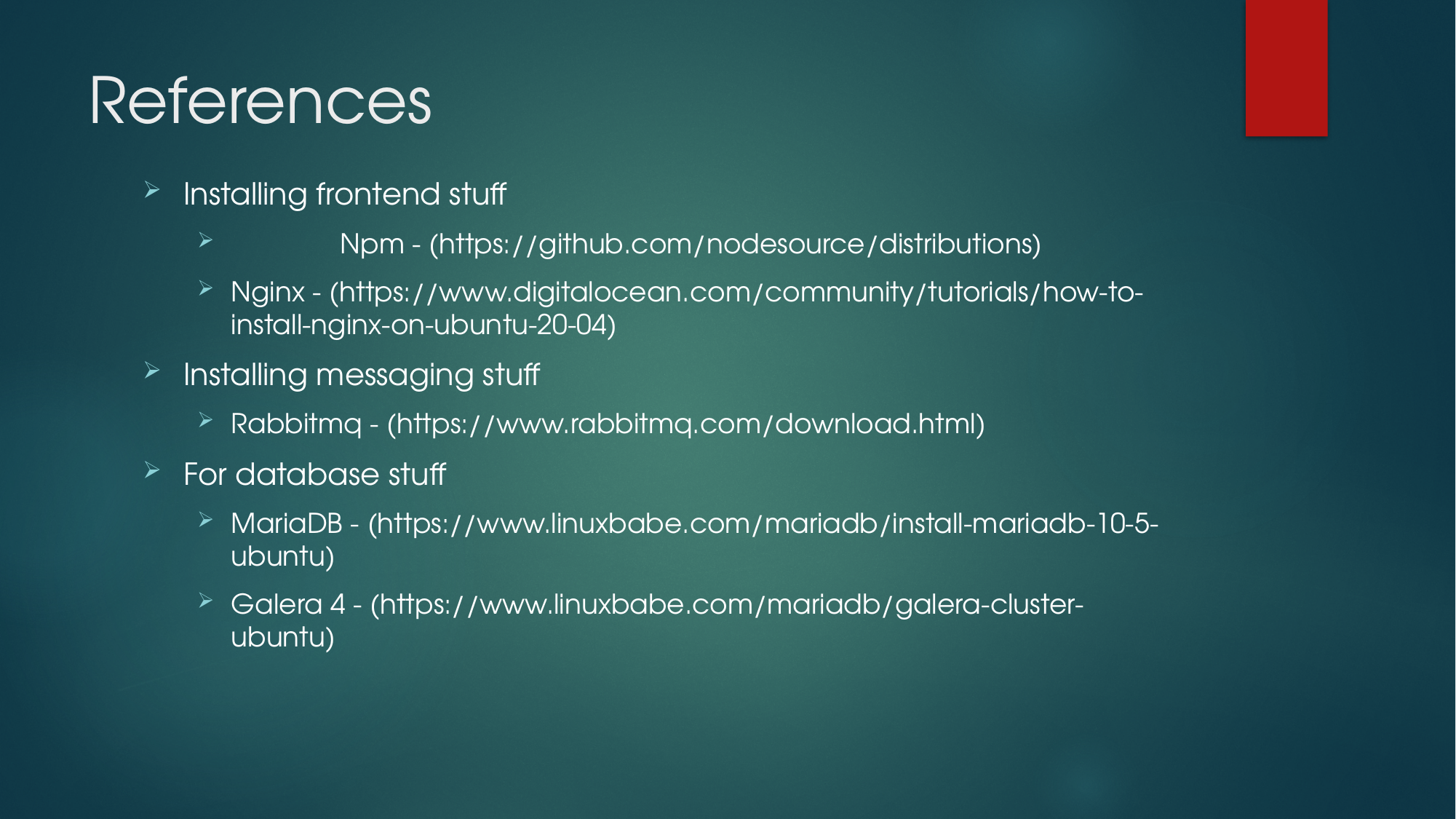

# References
Installing frontend stuff
	Npm - (https://github.com/nodesource/distributions)
Nginx - (https://www.digitalocean.com/community/tutorials/how-to-install-nginx-on-ubuntu-20-04)
Installing messaging stuff
Rabbitmq - (https://www.rabbitmq.com/download.html)
For database stuff
MariaDB - (https://www.linuxbabe.com/mariadb/install-mariadb-10-5-ubuntu)
Galera 4 - (https://www.linuxbabe.com/mariadb/galera-cluster-ubuntu)